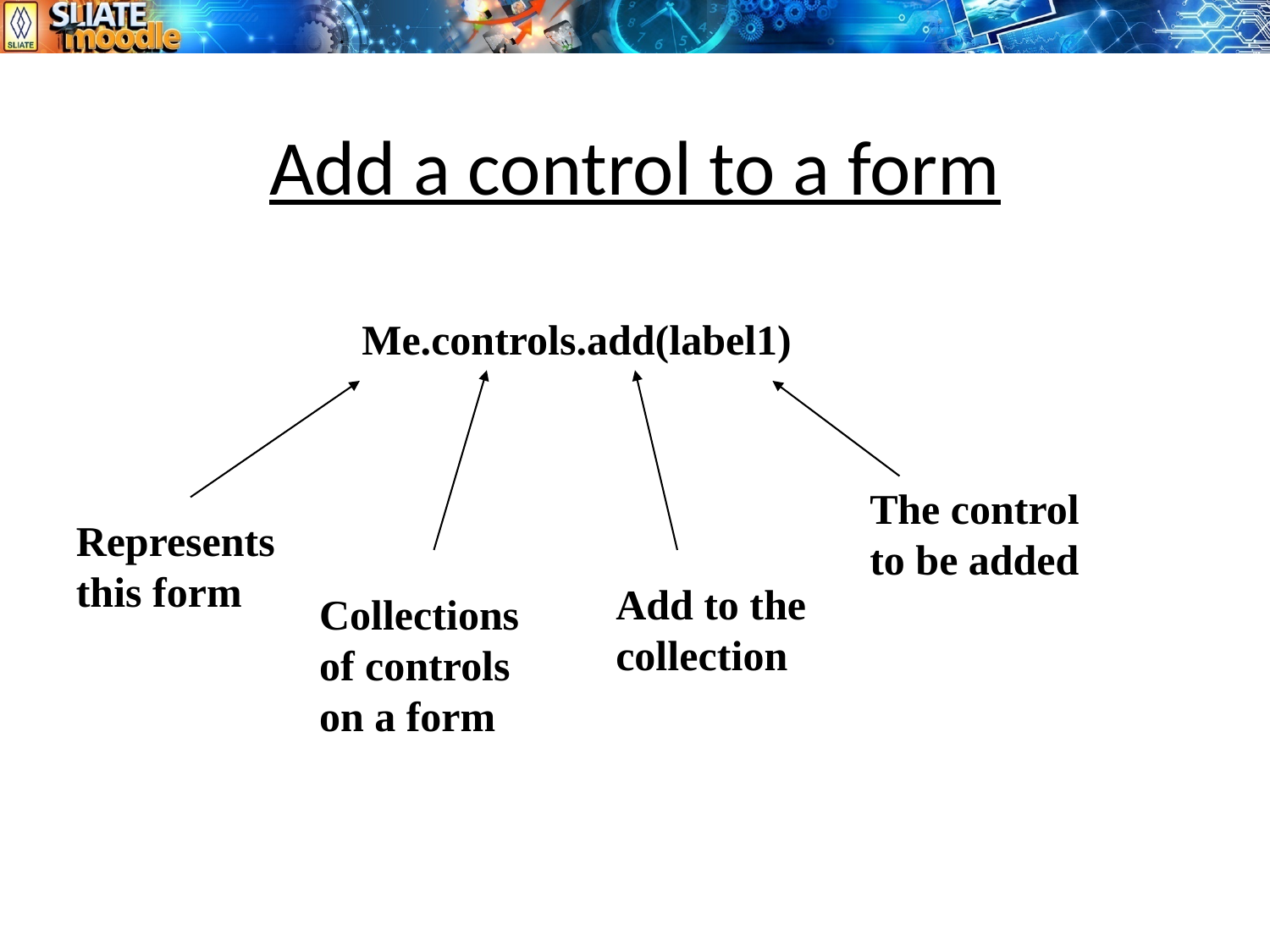

# Add a control to a form
Me.controls.add(label1)

The control to be added
Represents this form
Add to the collection
Collections of controls on a form